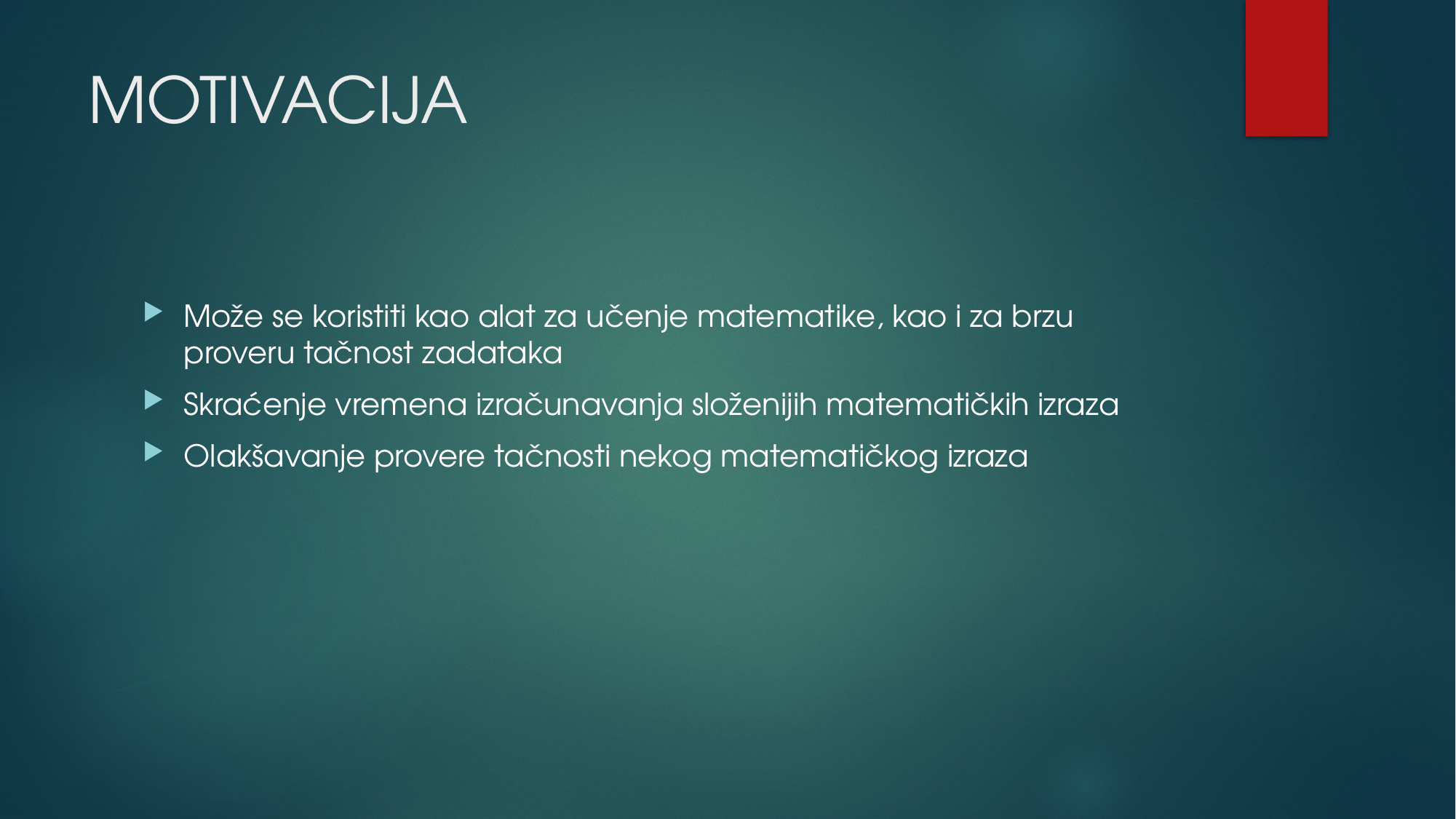

# MOTIVACIJA
Može se koristiti kao alat za učenje matematike, kao i za brzu proveru tačnost zadataka
Skraćenje vremena izračunavanja složenijih matematičkih izraza
Olakšavanje provere tačnosti nekog matematičkog izraza